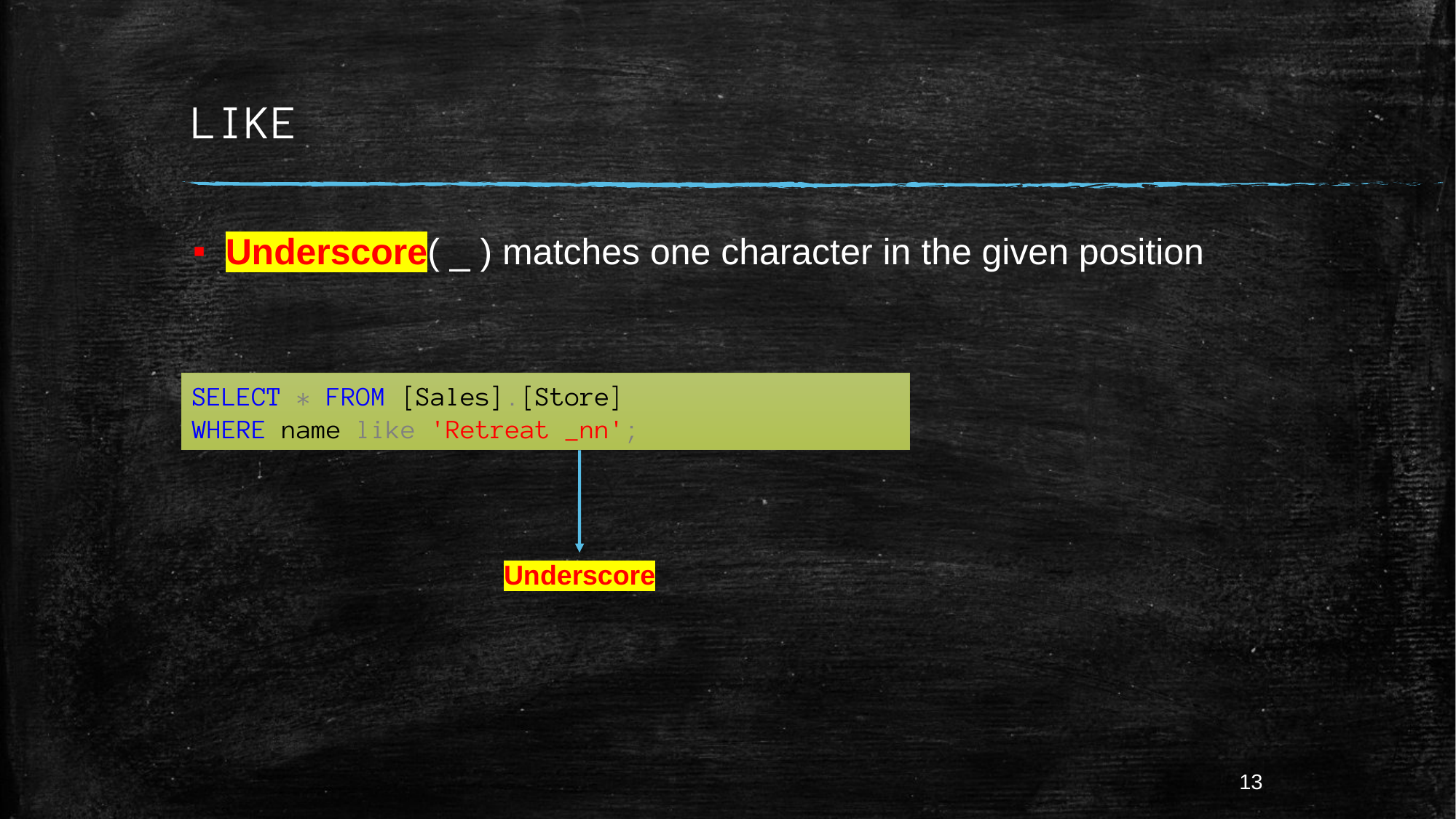

# LIKE
Underscore( _ ) matches one character in the given position

SELECT * FROM [Sales].[Store]
WHERE name like 'Retreat _nn';
Underscore
13